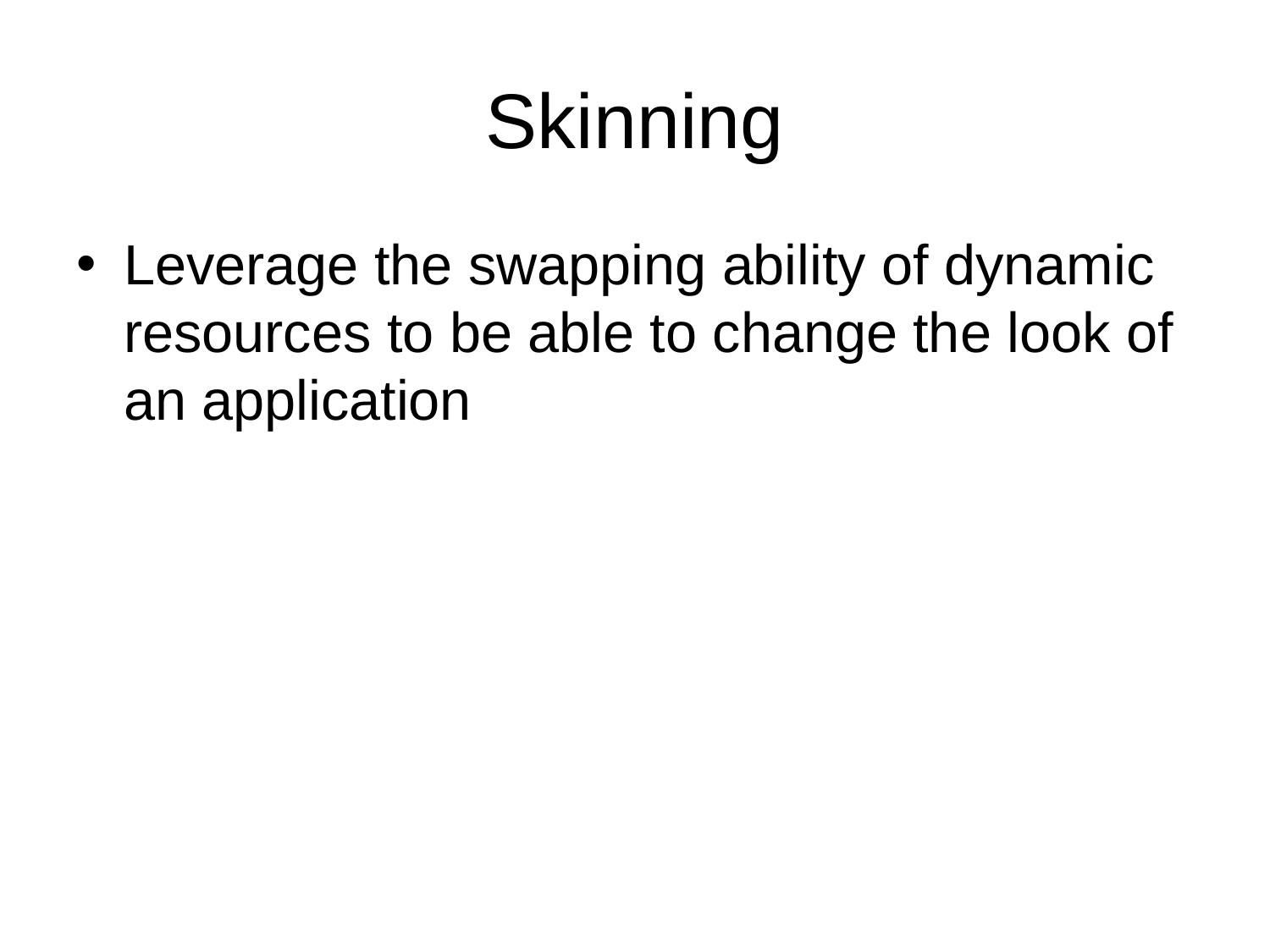

# Skinning
Leverage the swapping ability of dynamic resources to be able to change the look of an application